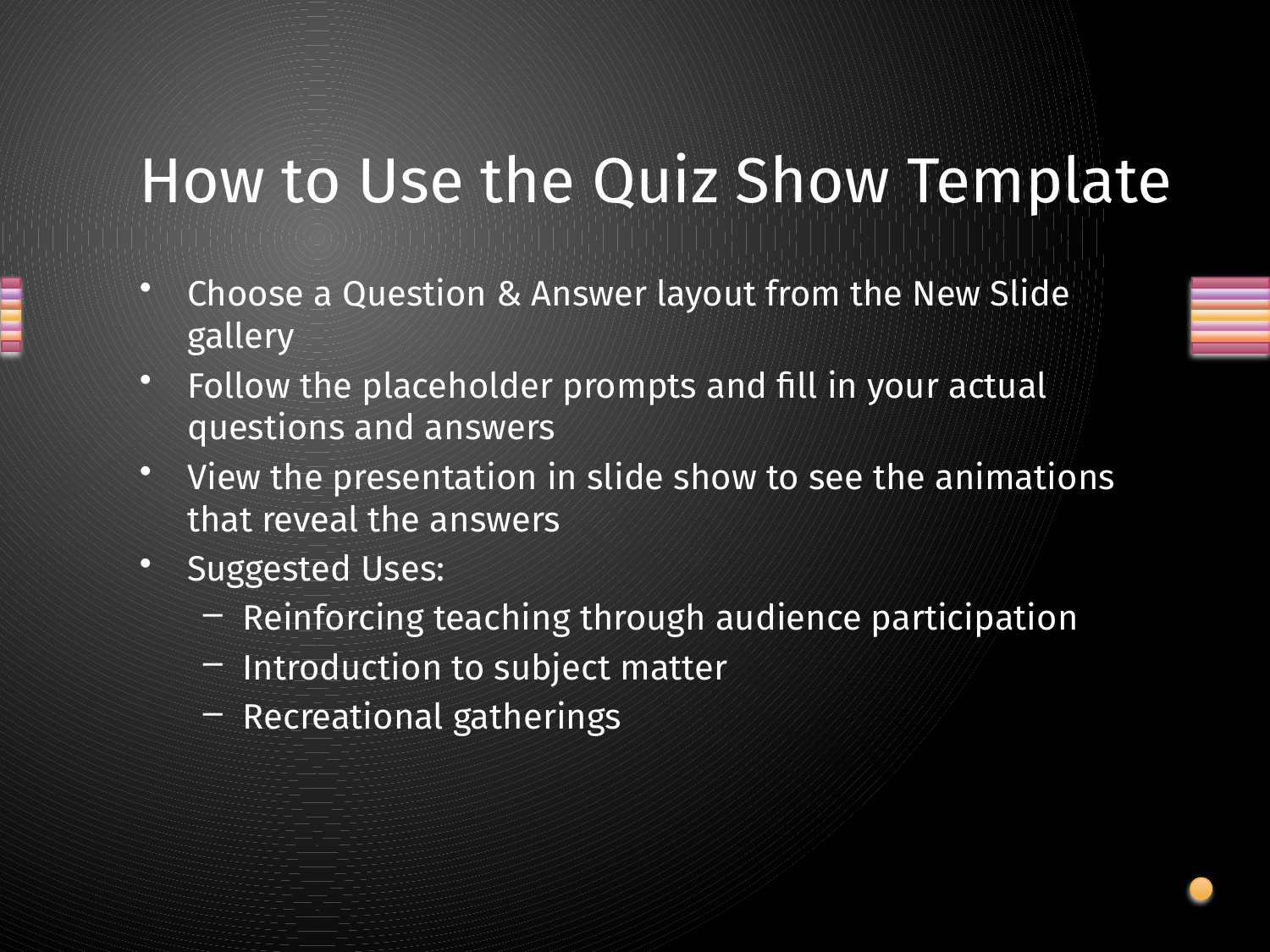

# How to Use the Quiz Show Template

Choose a Question & Answer layout from the New Slide gallery
Follow the placeholder prompts and fill in your actual questions and answers
View the presentation in slide show to see the animations that reveal the answers
Suggested Uses:
Reinforcing teaching through audience participation
Introduction to subject matter
Recreational gatherings